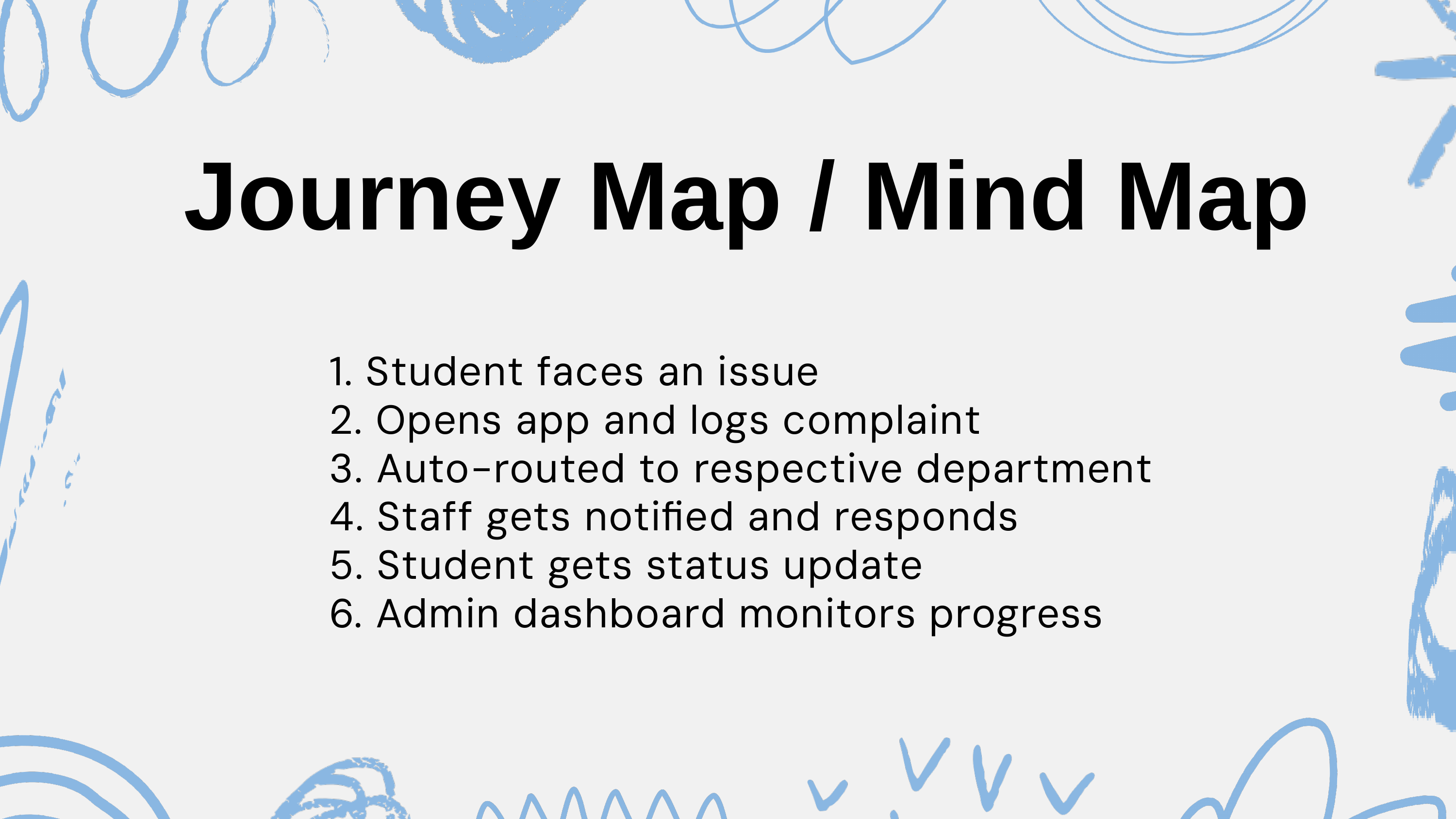

Journey Map / Mind Map

1. Student faces an issue
2. Opens app and logs complaint
3. Auto-routed to respective department
4. Staff gets notified and responds
5. Student gets status update
6. Admin dashboard monitors progress